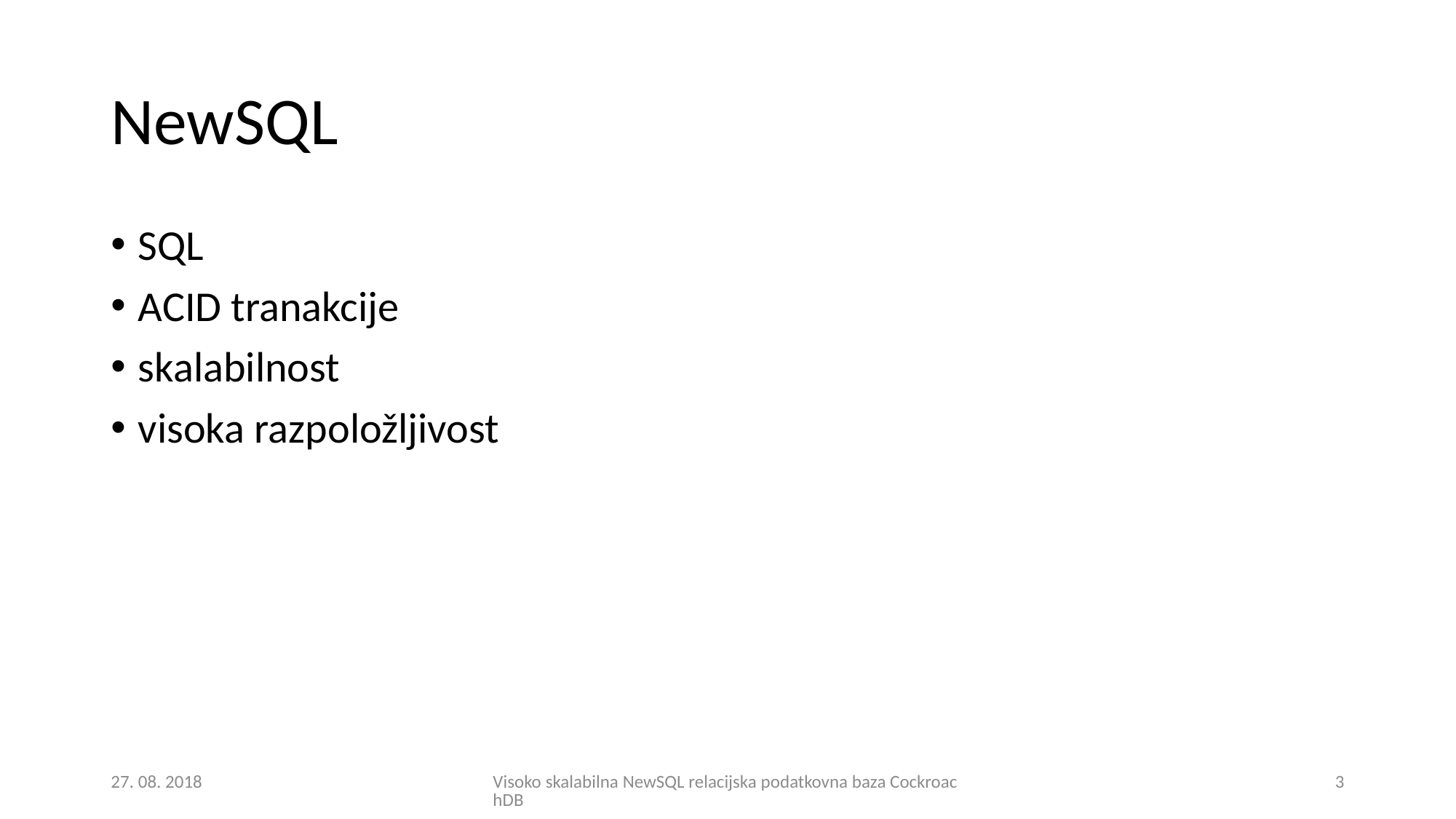

# NewSQL
SQL
ACID tranakcije
skalabilnost
visoka razpoložljivost
27. 08. 2018
Visoko skalabilna NewSQL relacijska podatkovna baza CockroachDB
3